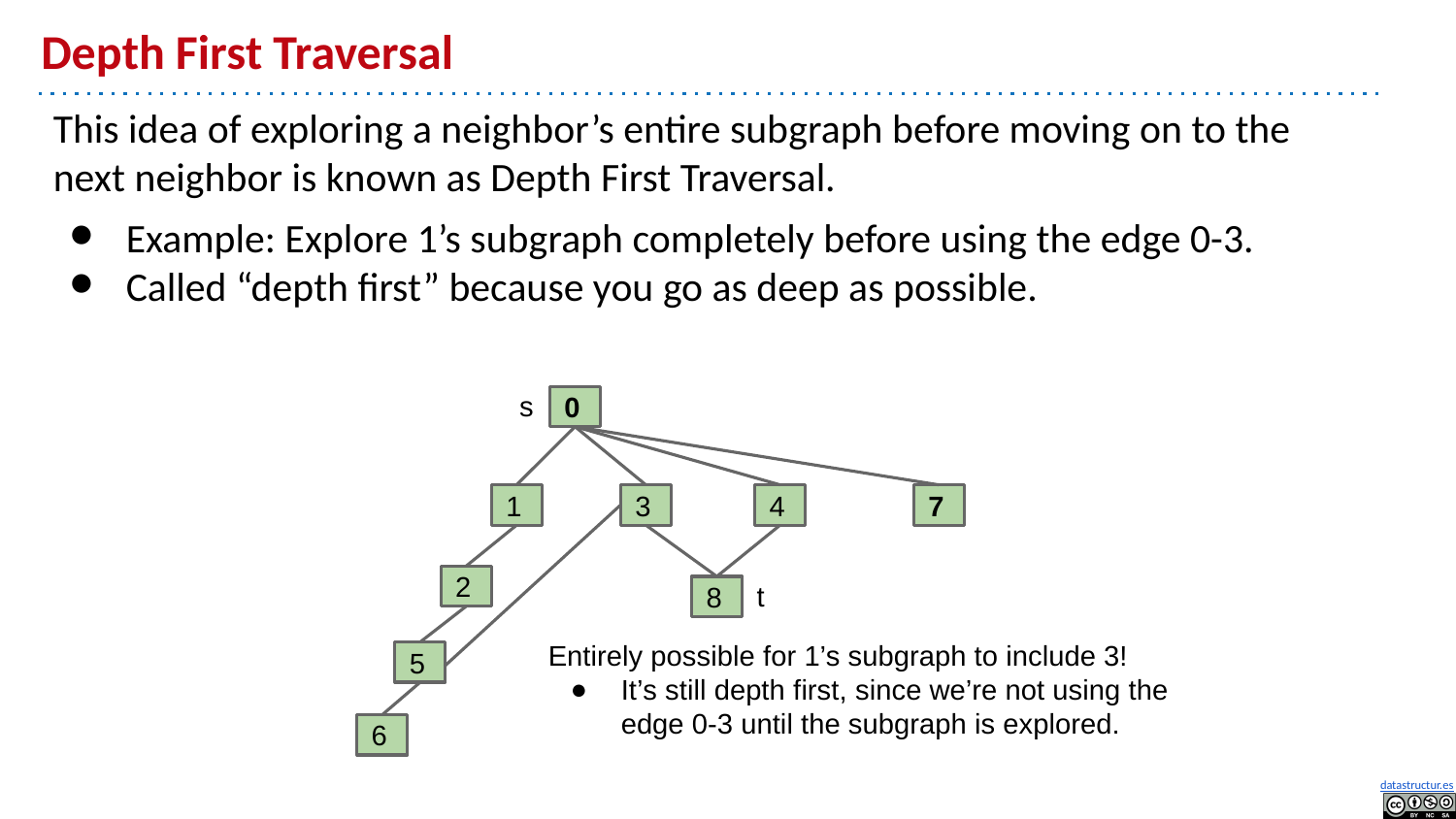

# Depth First Traversal
This idea of exploring a neighbor’s entire subgraph before moving on to the next neighbor is known as Depth First Traversal.
Example: Explore 1’s subgraph completely before using the edge 0-3.
Called “depth first” because you go as deep as possible.
s
0
7
1
3
4
t
2
8
Entirely possible for 1’s subgraph to include 3!
It’s still depth first, since we’re not using the edge 0-3 until the subgraph is explored.
5
6